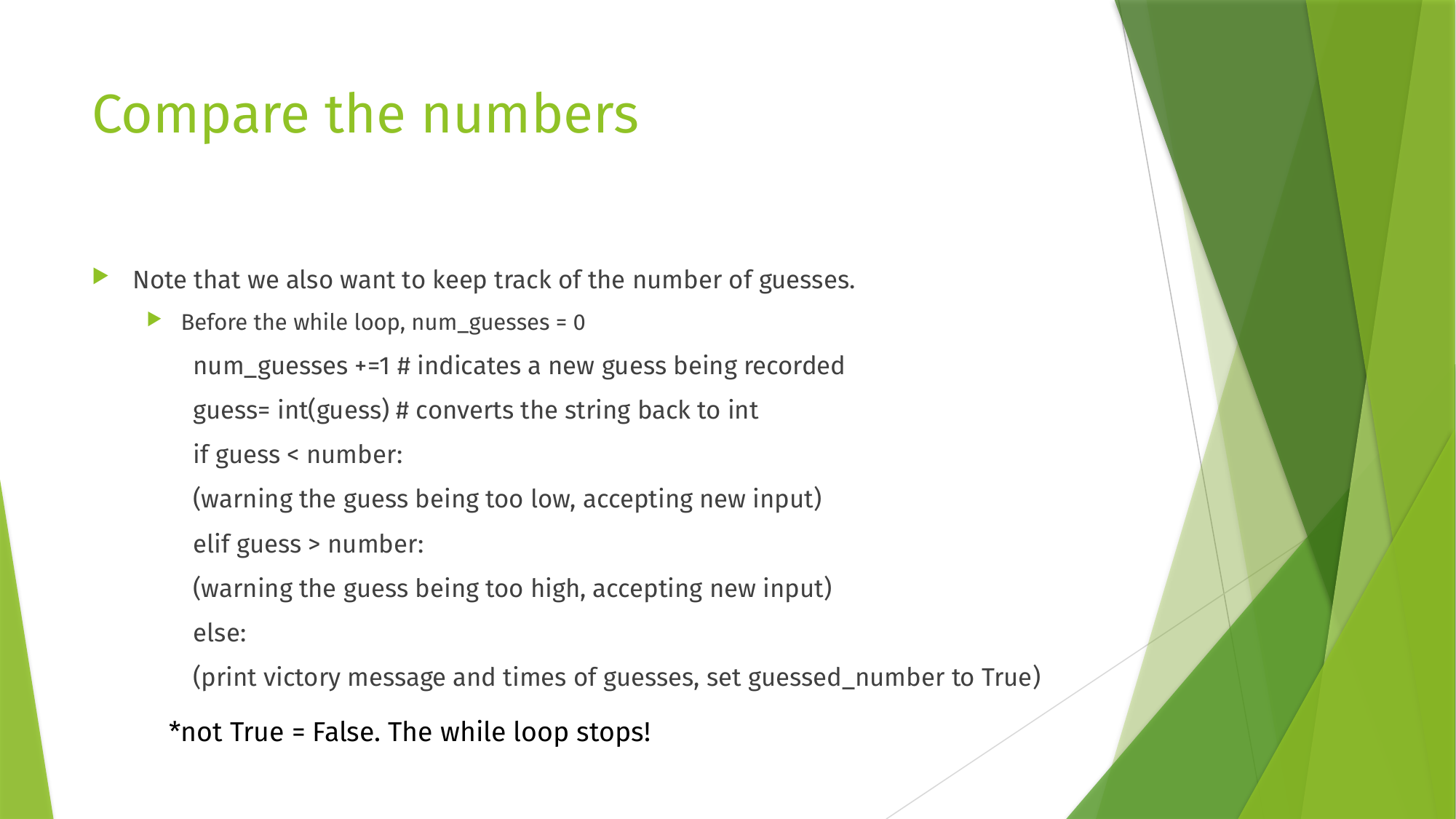

# Compare the numbers
Note that we also want to keep track of the number of guesses.
Before the while loop, num_guesses = 0
	num_guesses +=1 # indicates a new guess being recorded
	guess= int(guess) # converts the string back to int
	if guess < number:
		(warning the guess being too low, accepting new input)
	elif guess > number:
		(warning the guess being too high, accepting new input)
	else:
		(print victory message and times of guesses, set guessed_number to True)

*not True = False. The while loop stops!